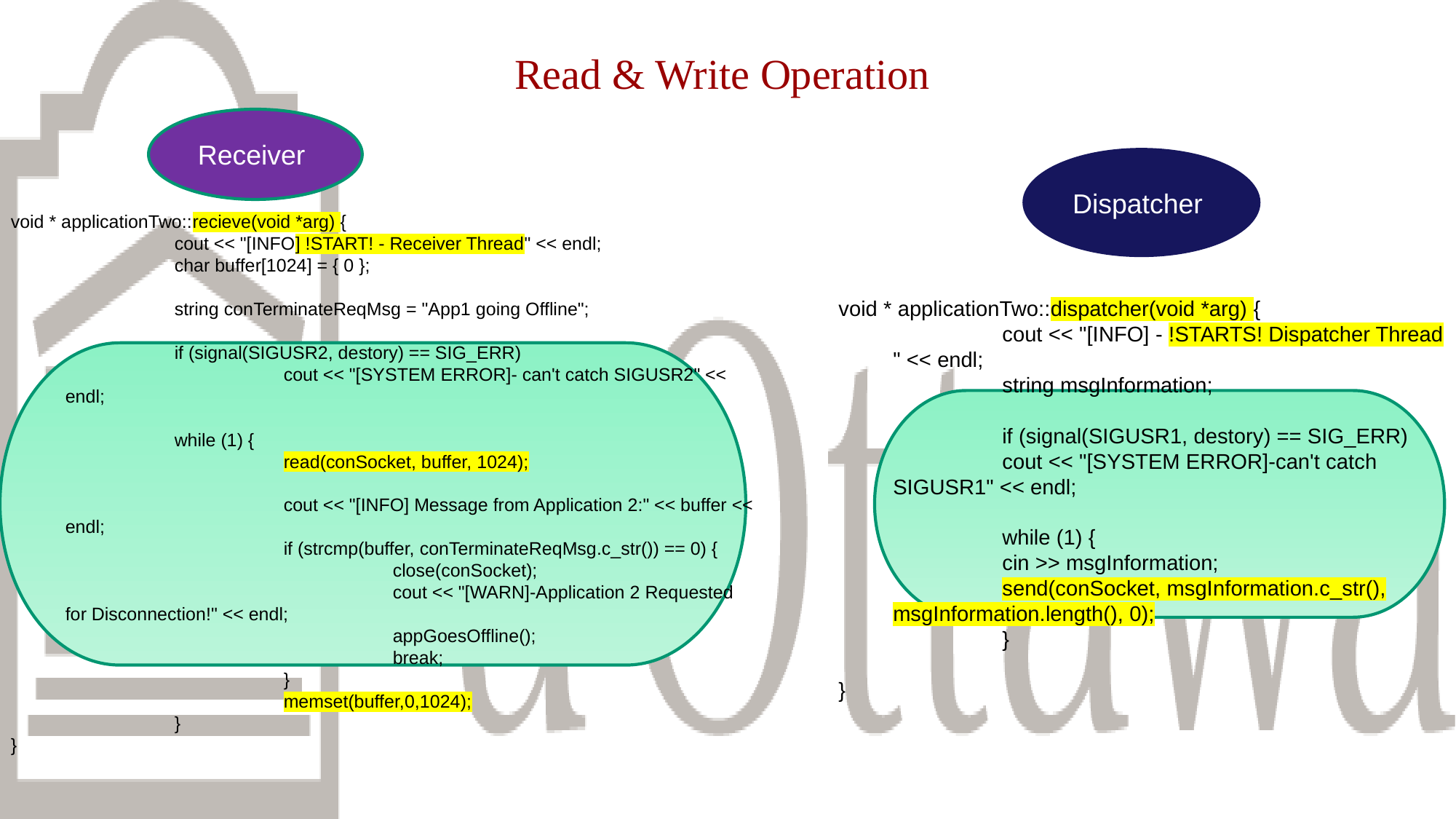

# Read & Write Operation
Receiver
Dispatcher
void * applicationTwo::recieve(void *arg) {
	cout << "[INFO] !START! - Receiver Thread" << endl;
	char buffer[1024] = { 0 };

	string conTerminateReqMsg = "App1 going Offline";

	if (signal(SIGUSR2, destory) == SIG_ERR)
		cout << "[SYSTEM ERROR]- can't catch SIGUSR2" << endl;

	while (1) {
		read(conSocket, buffer, 1024);

		cout << "[INFO] Message from Application 2:" << buffer << endl;
		if (strcmp(buffer, conTerminateReqMsg.c_str()) == 0) {
			close(conSocket);
			cout << "[WARN]-Application 2 Requested for Disconnection!" << endl;
			appGoesOffline();
			break;
		}
		memset(buffer,0,1024);
	}
}
void * applicationTwo::dispatcher(void *arg) {
	cout << "[INFO] - !STARTS! Dispatcher Thread " << endl;
	string msgInformation;

	if (signal(SIGUSR1, destory) == SIG_ERR)
	cout << "[SYSTEM ERROR]-can't catch SIGUSR1" << endl;

	while (1) {
	cin >> msgInformation;
	send(conSocket, msgInformation.c_str(), msgInformation.length(), 0);
	}

}